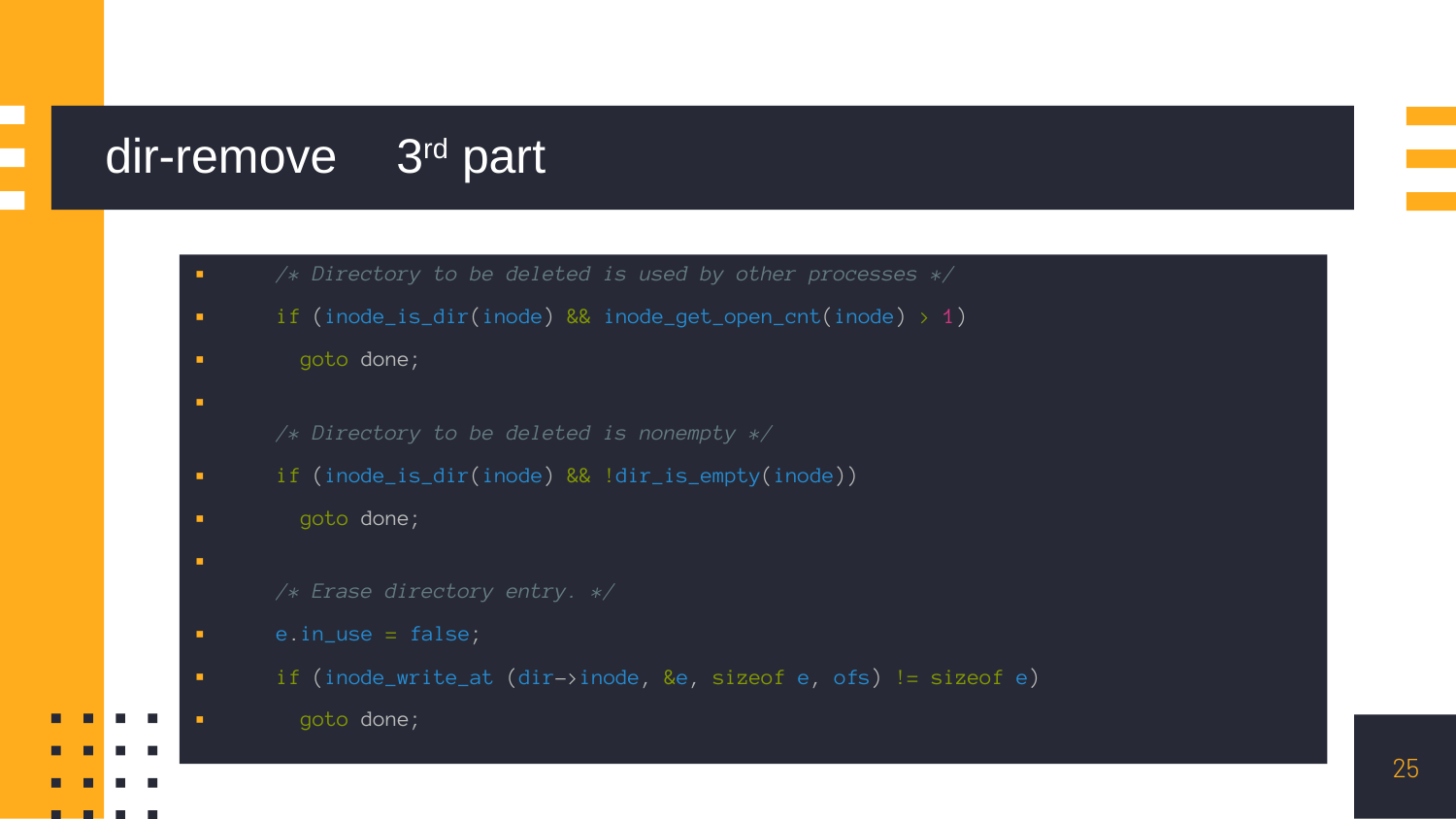

# dir-remove	3rd part
  /* Directory to be deleted is used by other processes */
  if (inode_is_dir(inode) && inode_get_open_cnt(inode) > 1)
    goto done;
  /* Directory to be deleted is nonempty */
  if (inode_is_dir(inode) && !dir_is_empty(inode))
    goto done;
  /* Erase directory entry. */
  e.in_use = false;
  if (inode_write_at (dir->inode, &e, sizeof e, ofs) != sizeof e)
    goto done;
25